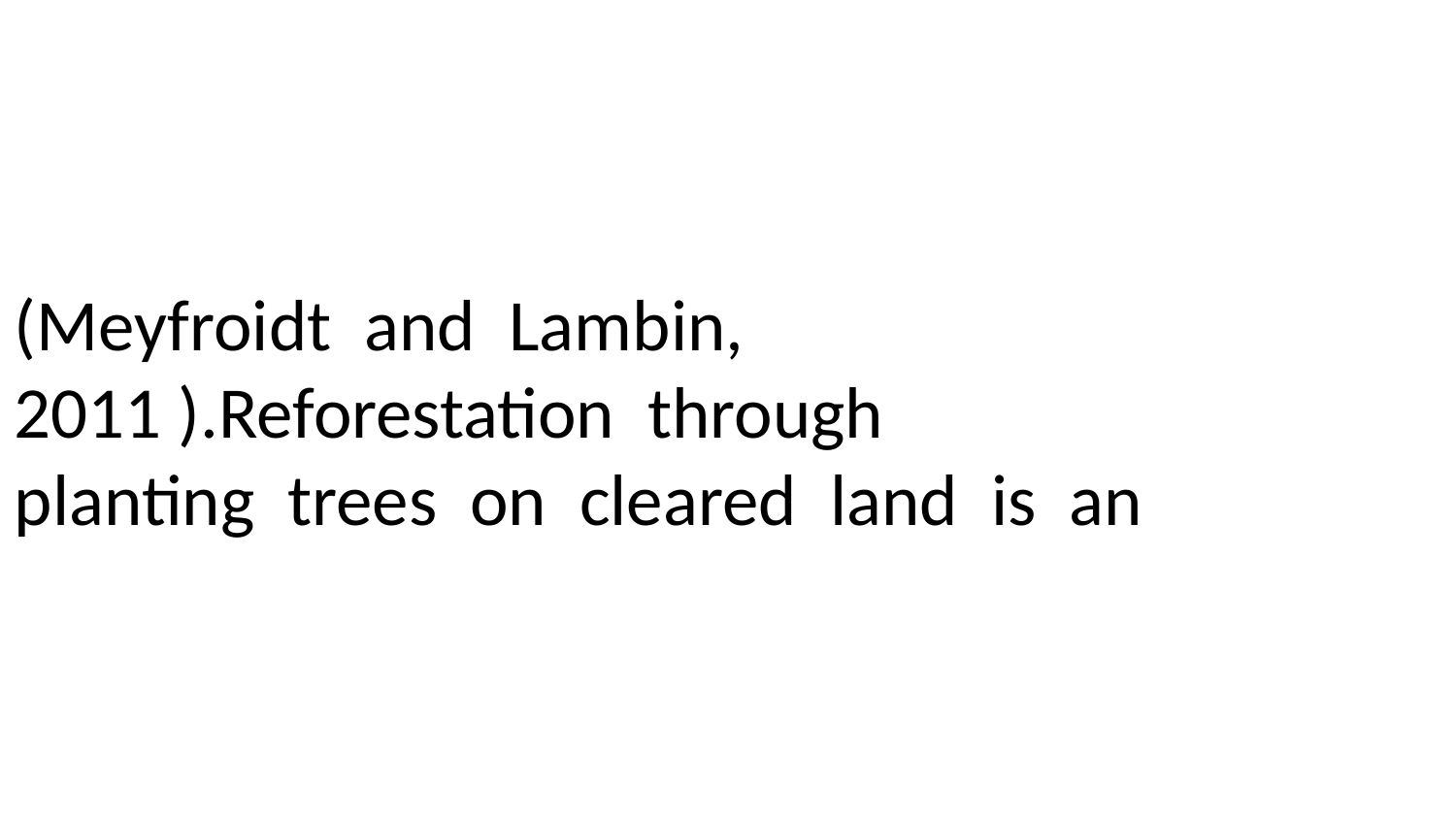

(Meyfroidt  and  Lambin,  2011 ).Reforestation  through  planting  trees  on  cleared  land  is  an